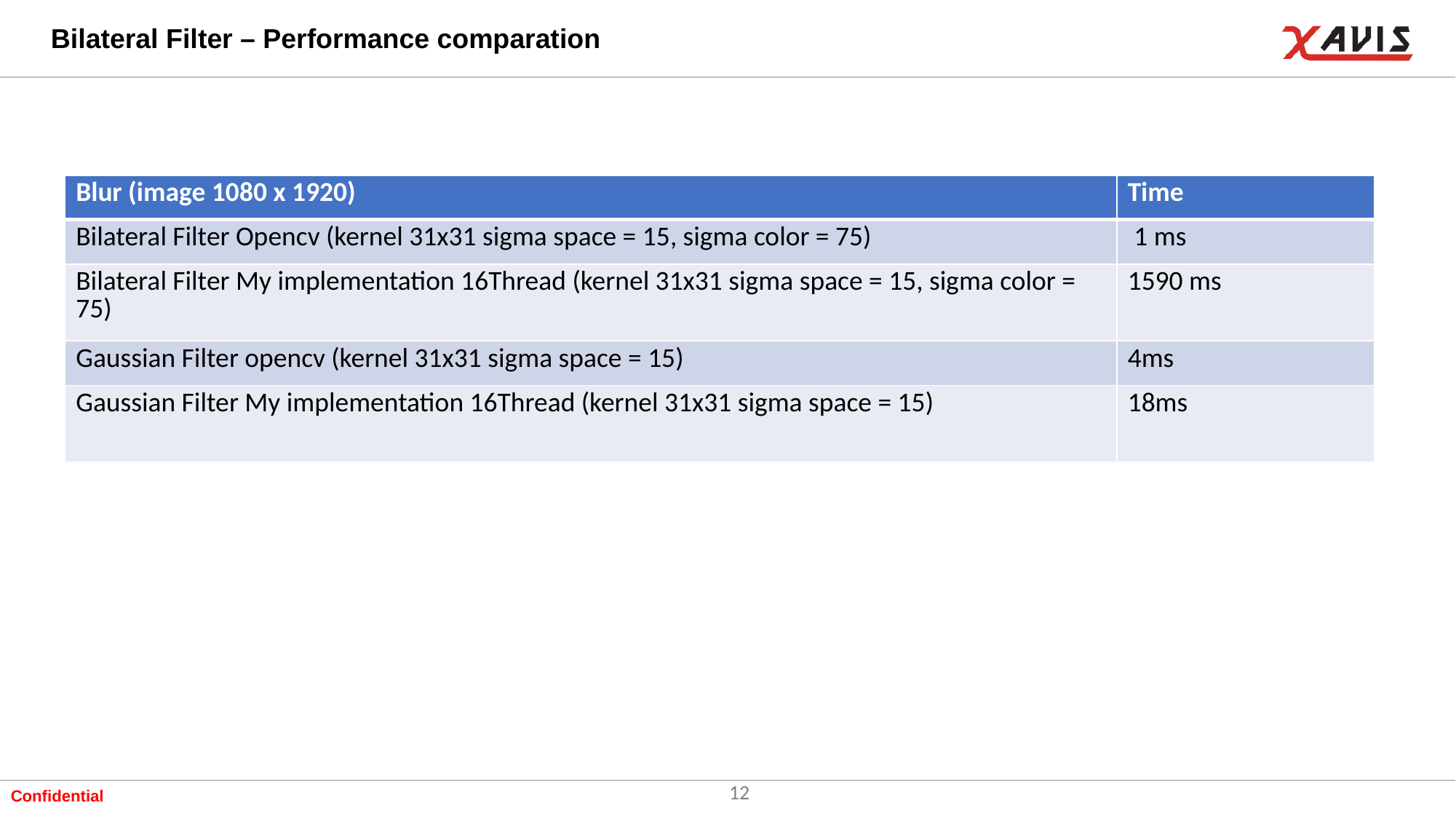

# Bilateral Filter – Performance comparation
| Blur (image 1080 x 1920) | Time |
| --- | --- |
| Bilateral Filter Opencv (kernel 31x31 sigma space = 15, sigma color = 75) | 1 ms |
| Bilateral Filter My implementation 16Thread (kernel 31x31 sigma space = 15, sigma color = 75) | 1590 ms |
| Gaussian Filter opencv (kernel 31x31 sigma space = 15) | 4ms |
| Gaussian Filter My implementation 16Thread (kernel 31x31 sigma space = 15) | 18ms |
12